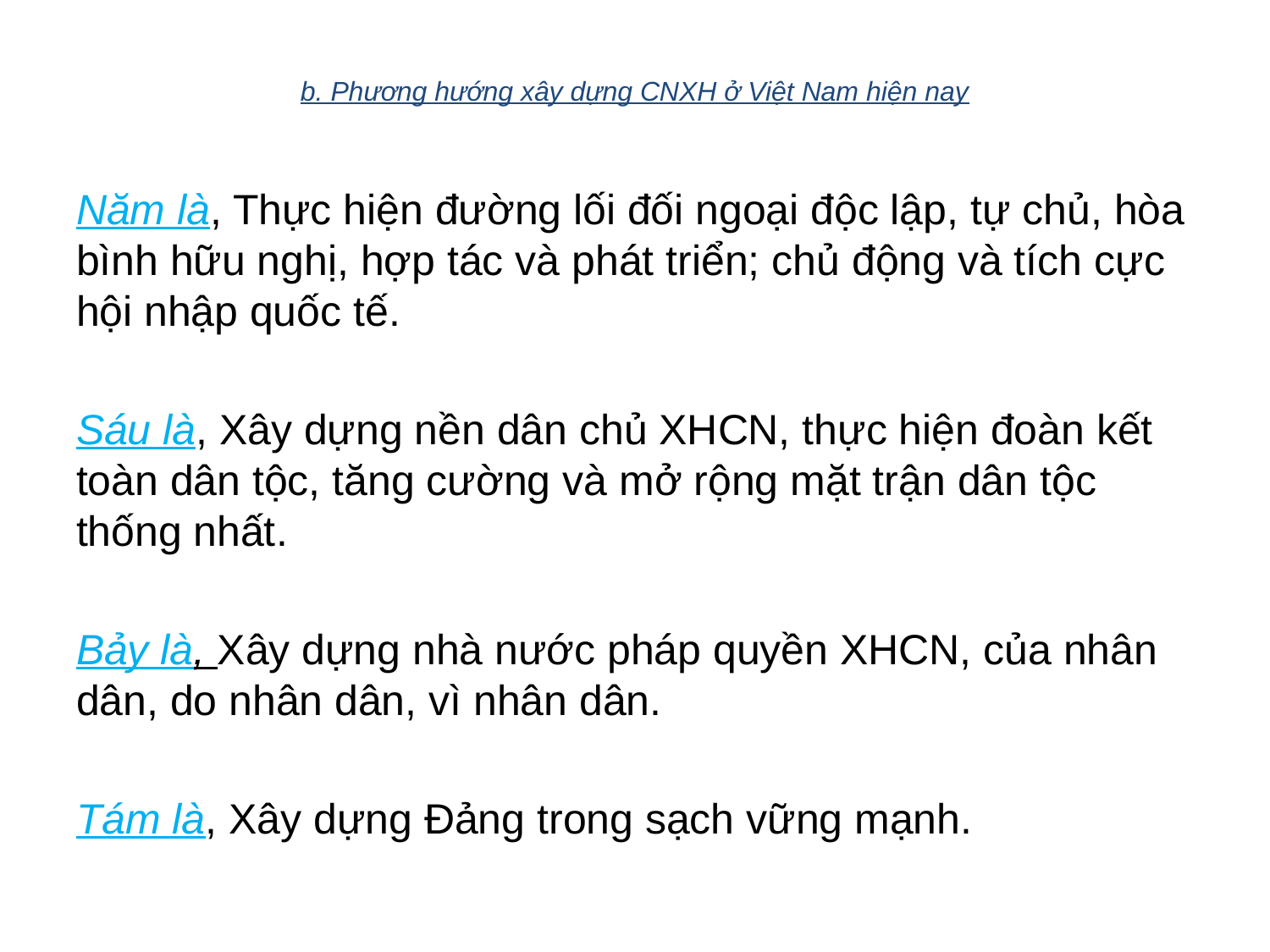

# b. Phương hướng xây dựng CNXH ở Việt Nam hiện nay
Năm là, Thực hiện đường lối đối ngoại độc lập, tự chủ, hòa bình hữu nghị, hợp tác và phát triển; chủ động và tích cực hội nhập quốc tế.

Sáu là, Xây dựng nền dân chủ XHCN, thực hiện đoàn kết toàn dân tộc, tăng cường và mở rộng mặt trận dân tộc thống nhất.

Bảy là, Xây dựng nhà nước pháp quyền XHCN, của nhân dân, do nhân dân, vì nhân dân.

Tám là, Xây dựng Đảng trong sạch vững mạnh.